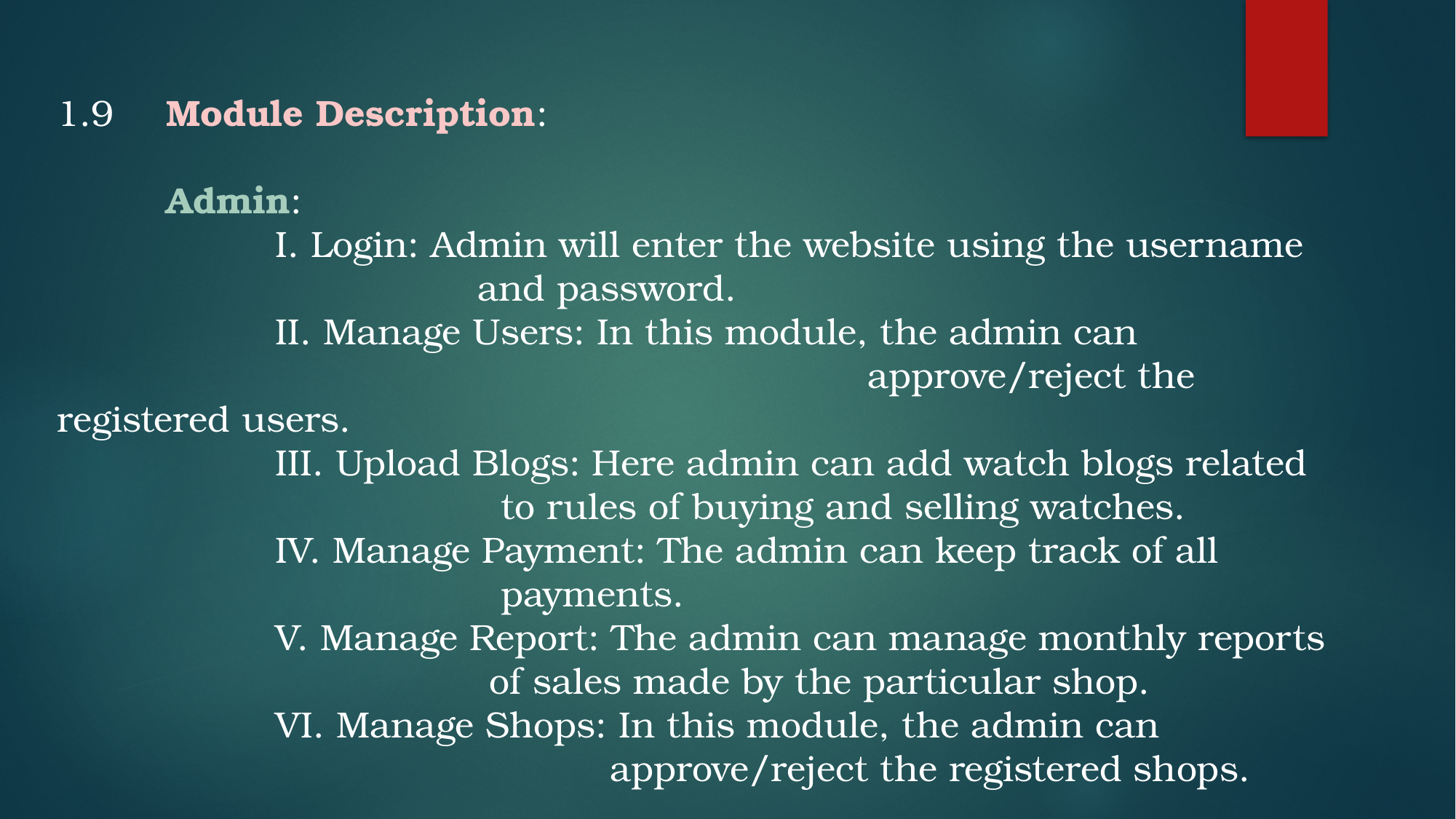

1.9 	Module Description:

	Admin:
		I. Login: Admin will enter the website using the username 		   	        and password.
		II. Manage Users: In this module, the admin can 				    				    approve/reject the registered users.
		III. Upload Blogs: Here admin can add watch blogs related 		     	          to rules of buying and selling watches.
		IV. Manage Payment: The admin can keep track of all 			     	          payments.
		V. Manage Report: The admin can manage monthly reports 		    	         of sales made by the particular shop.
		VI. Manage Shops: In this module, the admin can   			      	  	          approve/reject the registered shops.